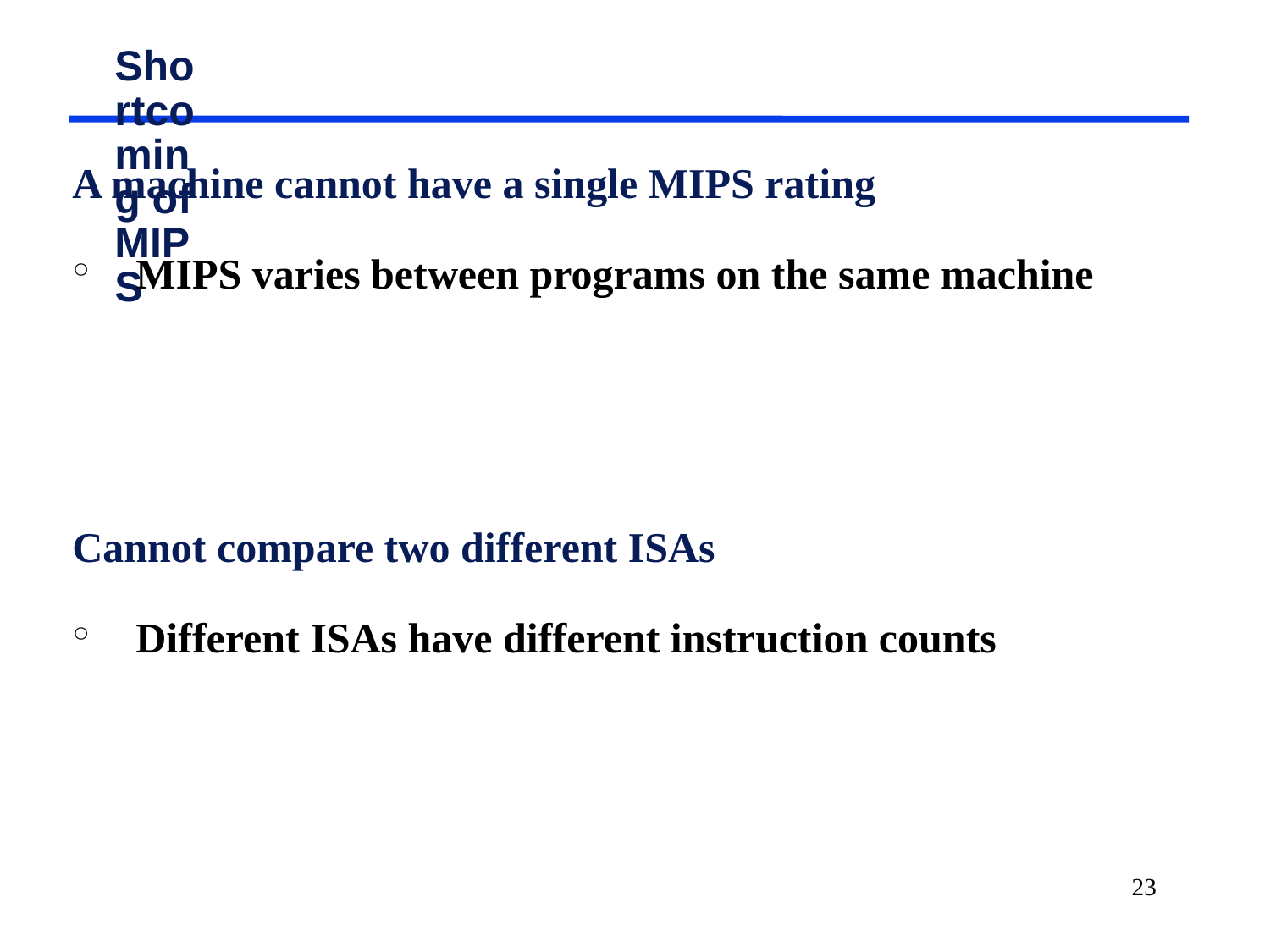

# Shortcoming of MIPS
A machine cannot have a single MIPS rating
MIPS varies between programs on the same machine

Cannot compare two different ISAs
Different ISAs have different instruction counts
23